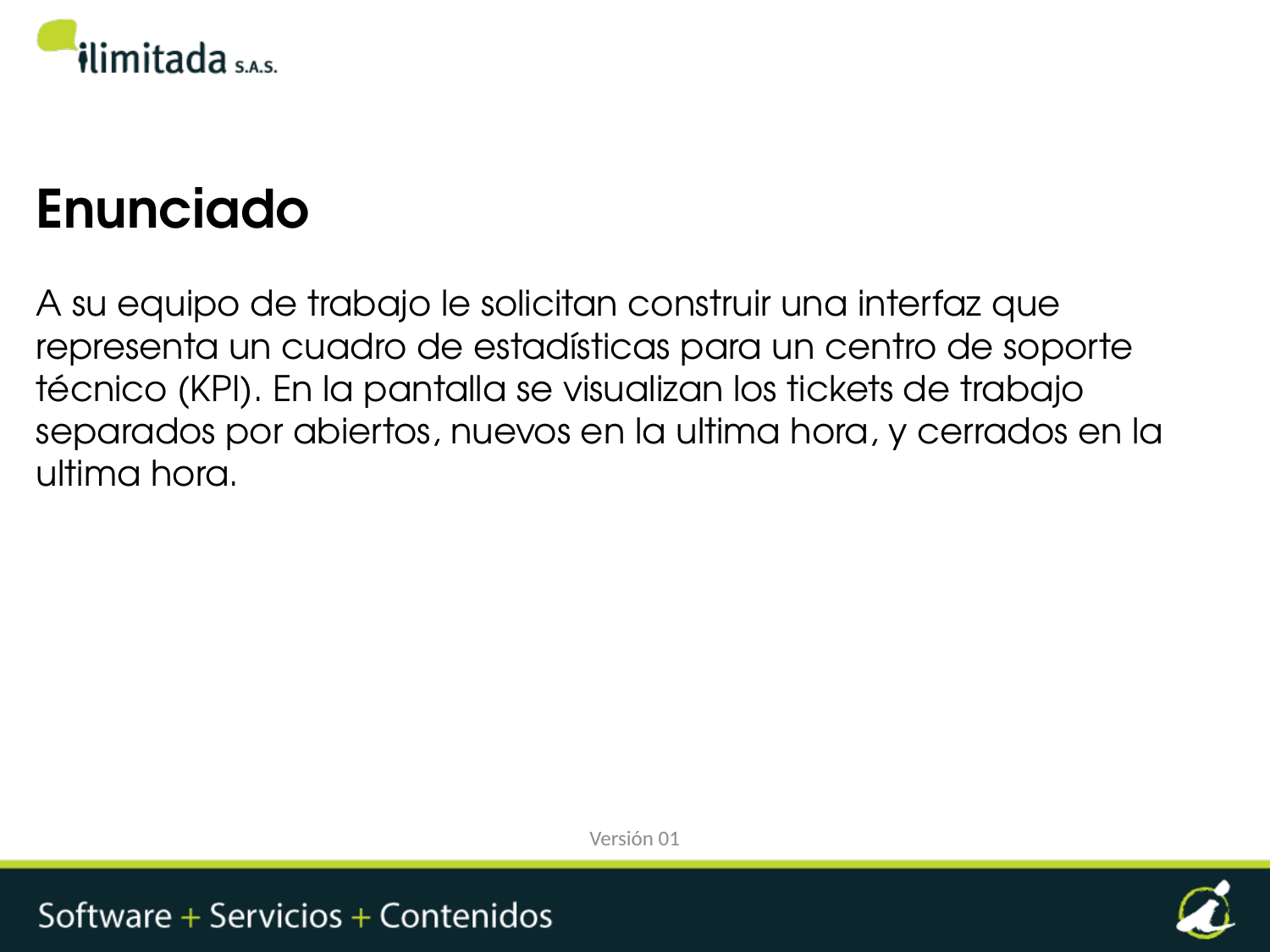

Enunciado

A su equipo de trabajo le solicitan construir una interfaz que representa un cuadro de estadísticas para un centro de soporte técnico (KPI). En la pantalla se visualizan los tickets de trabajo separados por abiertos, nuevos en la ultima hora, y cerrados en la ultima hora.
Versión 01